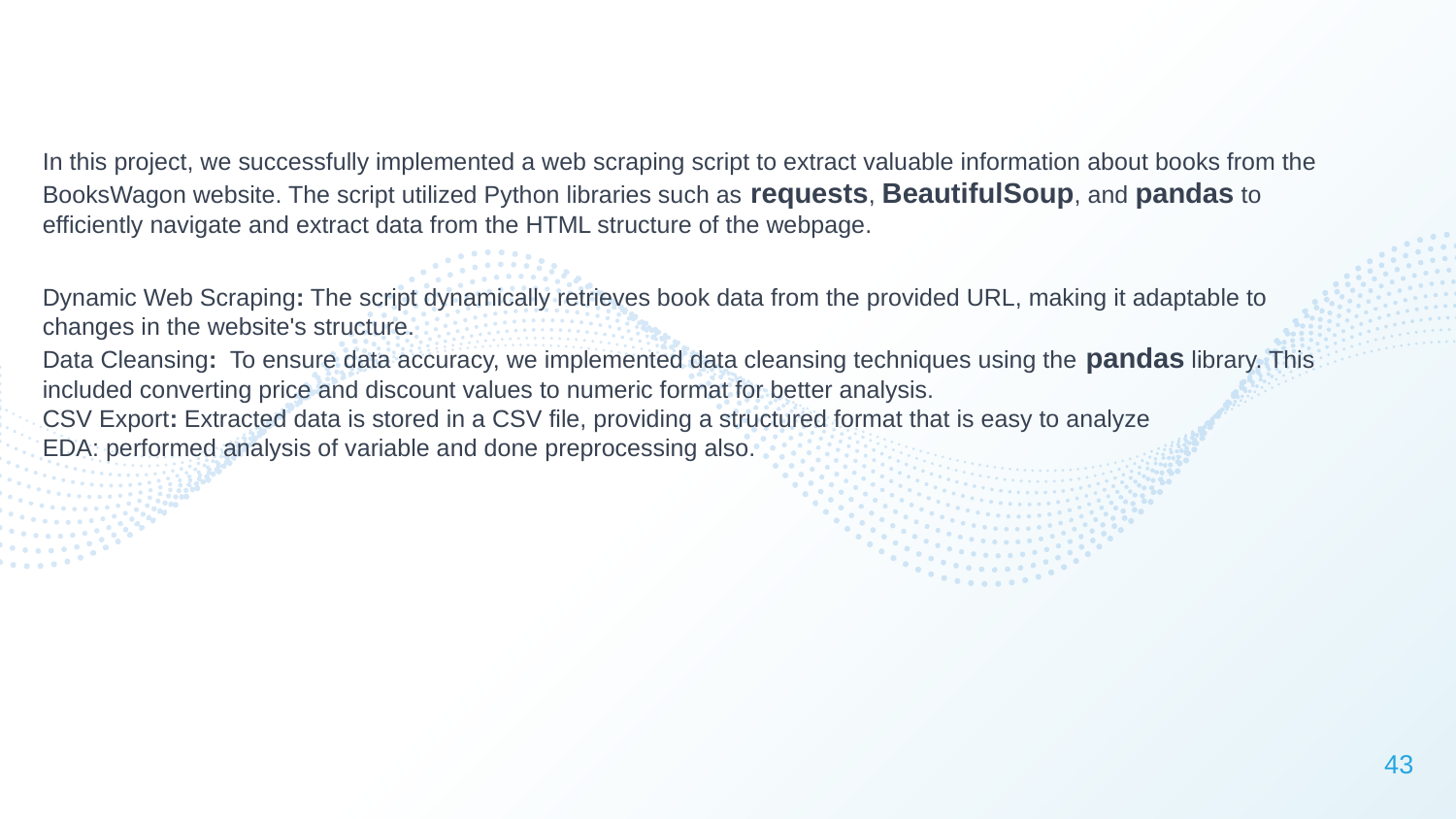

In this project, we successfully implemented a web scraping script to extract valuable information about books from the BooksWagon website. The script utilized Python libraries such as requests, BeautifulSoup, and pandas to efficiently navigate and extract data from the HTML structure of the webpage.

Dynamic Web Scraping: The script dynamically retrieves book data from the provided URL, making it adaptable to changes in the website's structure.
Data Cleansing:  To ensure data accuracy, we implemented data cleansing techniques using the pandas library. This included converting price and discount values to numeric format for better analysis.
CSV Export: Extracted data is stored in a CSV file, providing a structured format that is easy to analyze
EDA: performed analysis of variable and done preprocessing also.
43